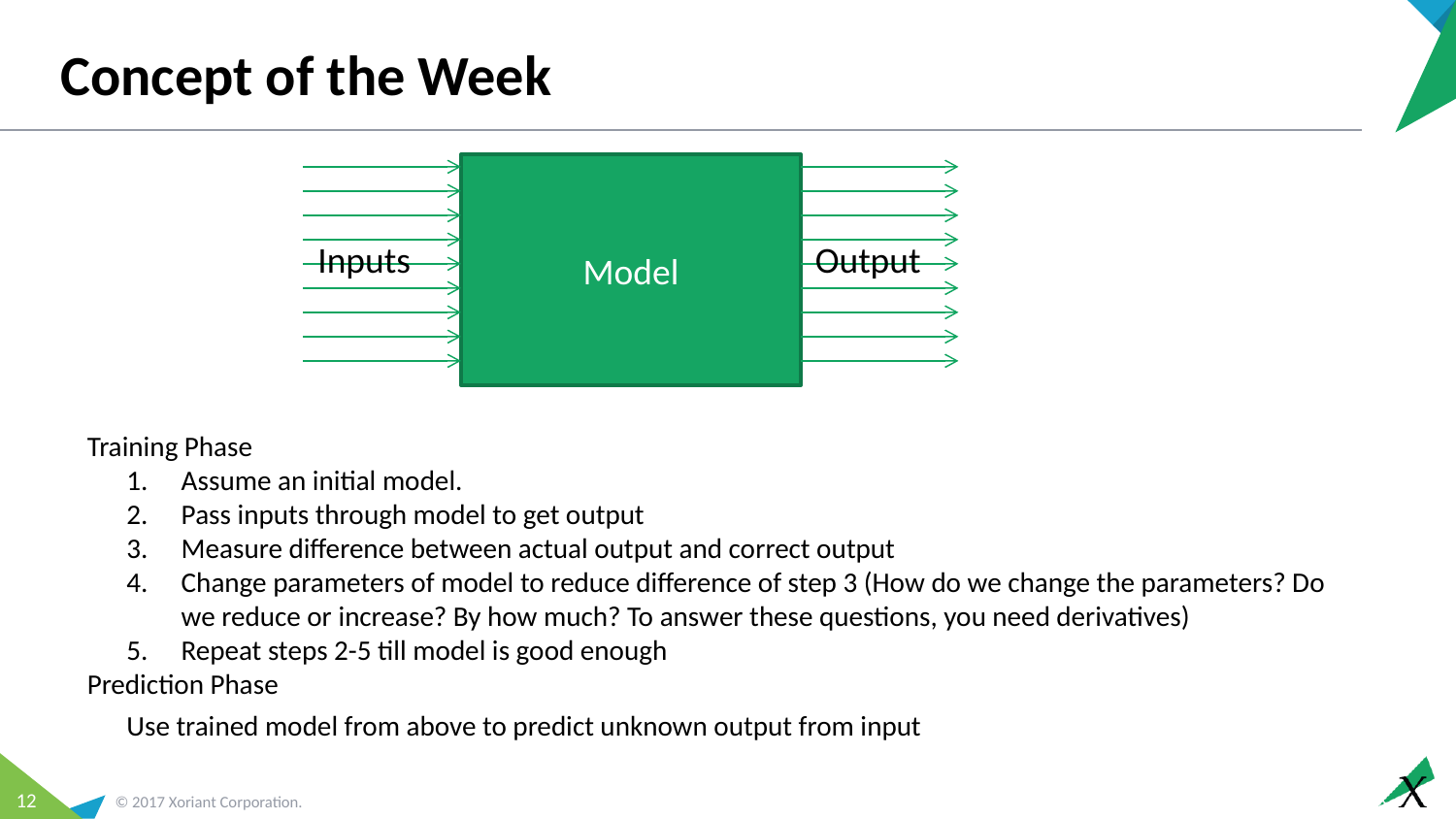

# Concept of the Week

Model
Inputs
Output
Training Phase
Assume an initial model.
Pass inputs through model to get output
Measure difference between actual output and correct output
Change parameters of model to reduce difference of step 3 (How do we change the parameters? Do we reduce or increase? By how much? To answer these questions, you need derivatives)
Repeat steps 2-5 till model is good enough
Prediction Phase
Use trained model from above to predict unknown output from input